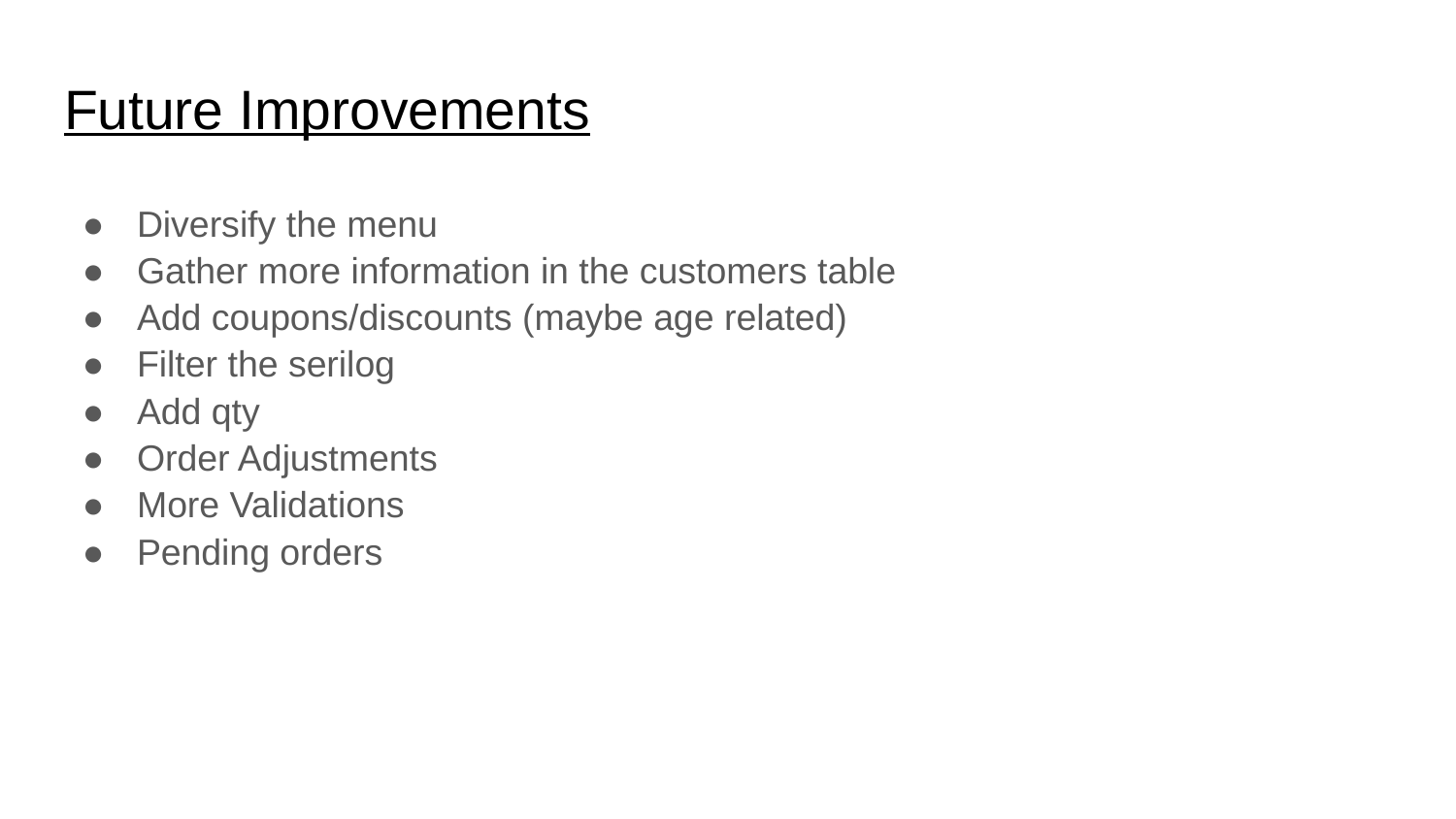

# Future Improvements
Diversify the menu
Gather more information in the customers table
Add coupons/discounts (maybe age related)
Filter the serilog
Add qty
Order Adjustments
More Validations
Pending orders